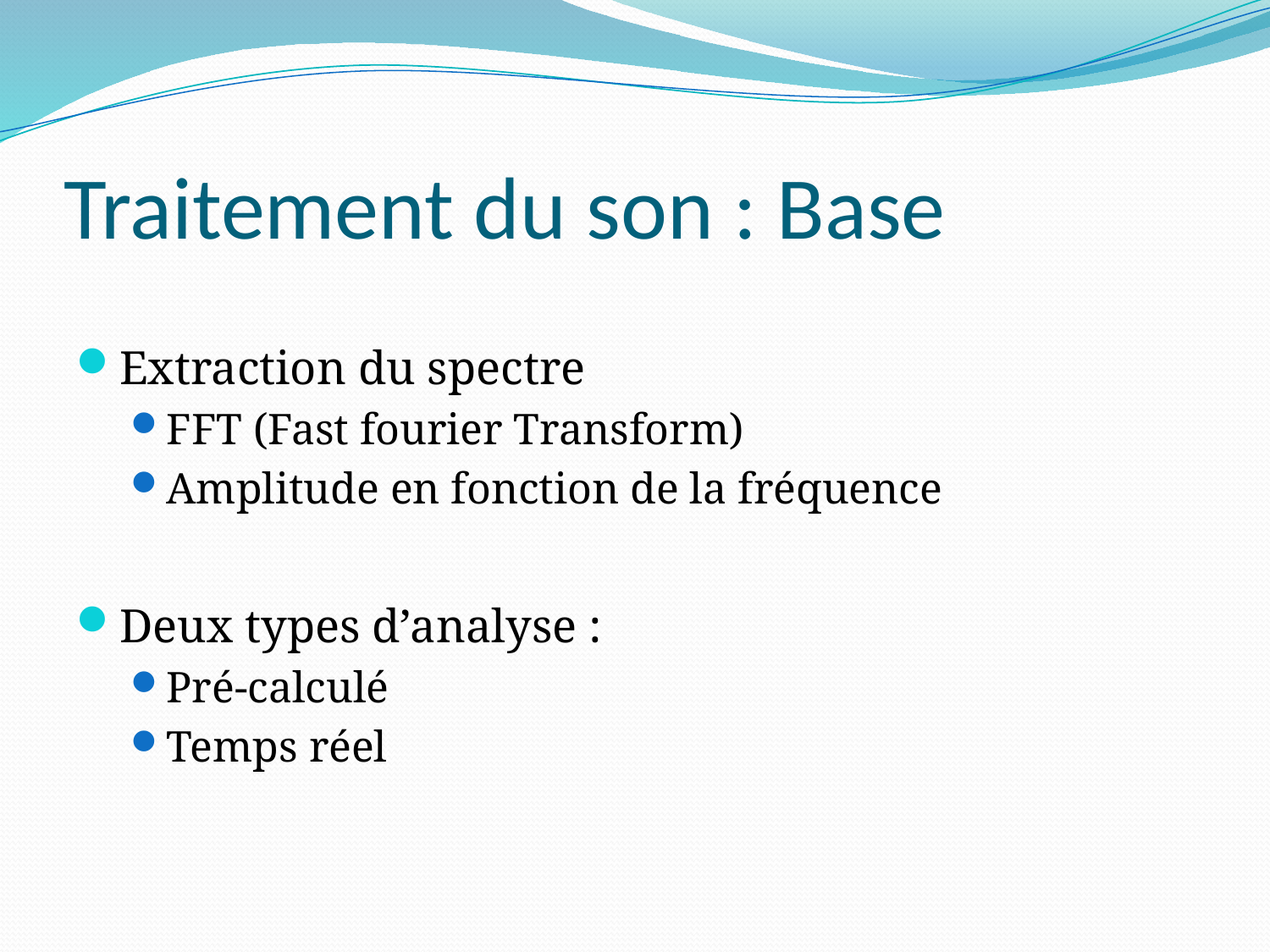

# Traitement du son : Base

Extraction du spectre
FFT (Fast fourier Transform)
Amplitude en fonction de la fréquence

Deux types d’analyse :
Pré-calculé
Temps réel